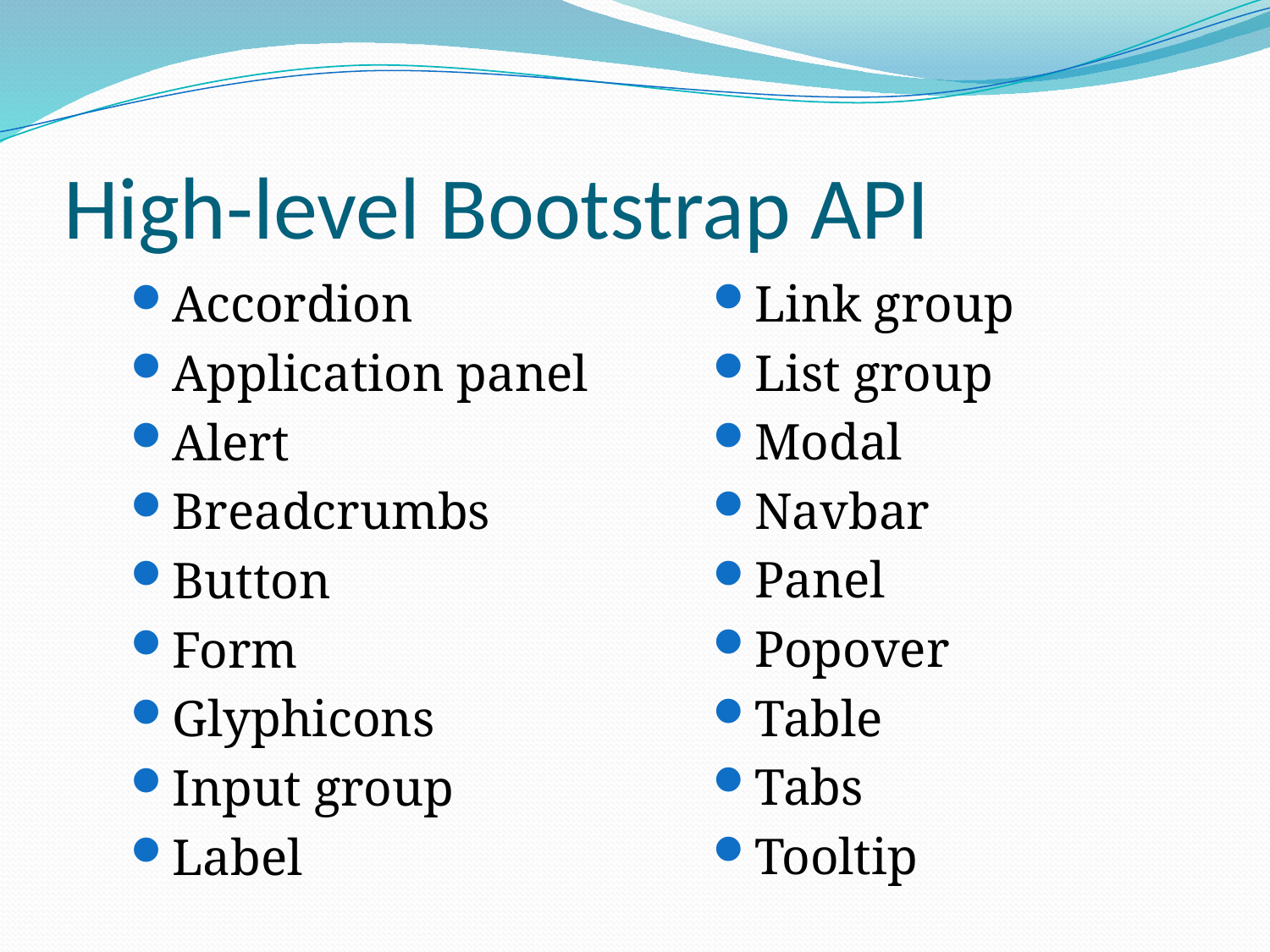

# High-level Bootstrap API
Link group
List group
Modal
Navbar
Panel
Popover
Table
Tabs
Tooltip
Accordion
Application panel
Alert
Breadcrumbs
Button
Form
Glyphicons
Input group
Label